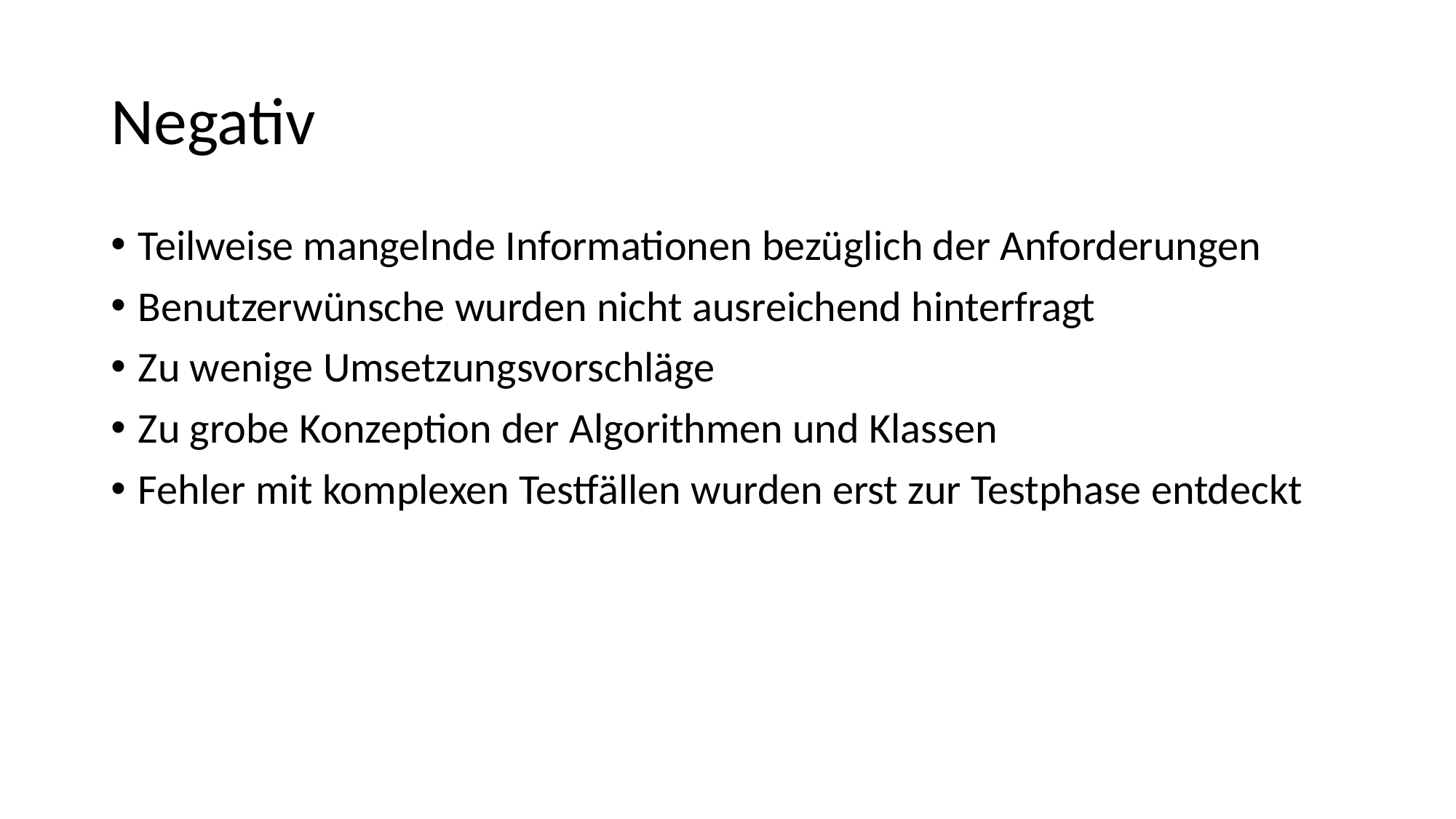

# Negativ
Teilweise mangelnde Informationen bezüglich der Anforderungen
Benutzerwünsche wurden nicht ausreichend hinterfragt
Zu wenige Umsetzungsvorschläge
Zu grobe Konzeption der Algorithmen und Klassen
Fehler mit komplexen Testfällen wurden erst zur Testphase entdeckt